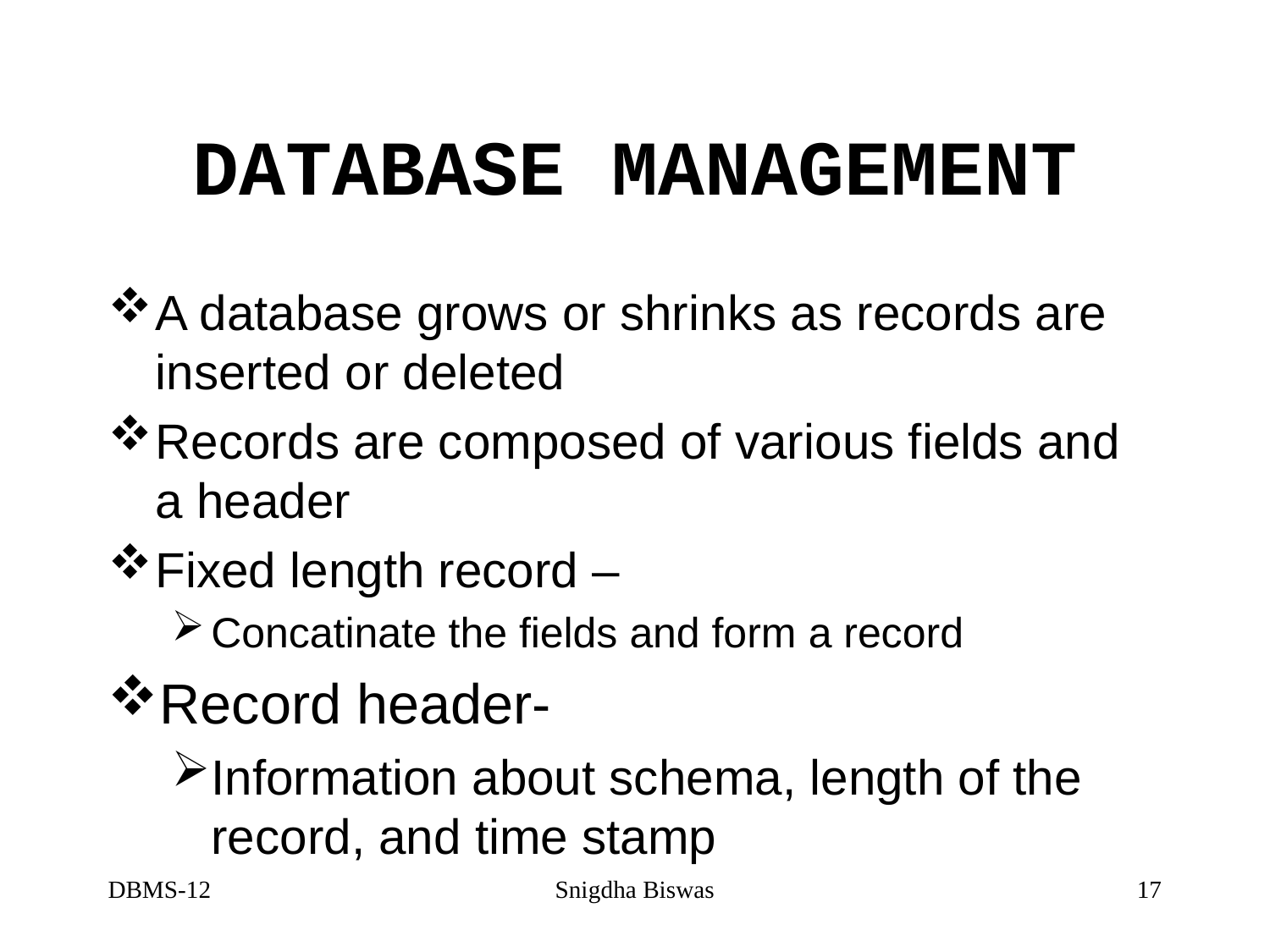

# DATABASE MANAGEMENT
A database grows or shrinks as records are inserted or deleted
Records are composed of various fields and a header
Fixed length record –
Concatinate the fields and form a record
Record header-
Information about schema, length of the record, and time stamp
DBMS-12
Snigdha Biswas
17